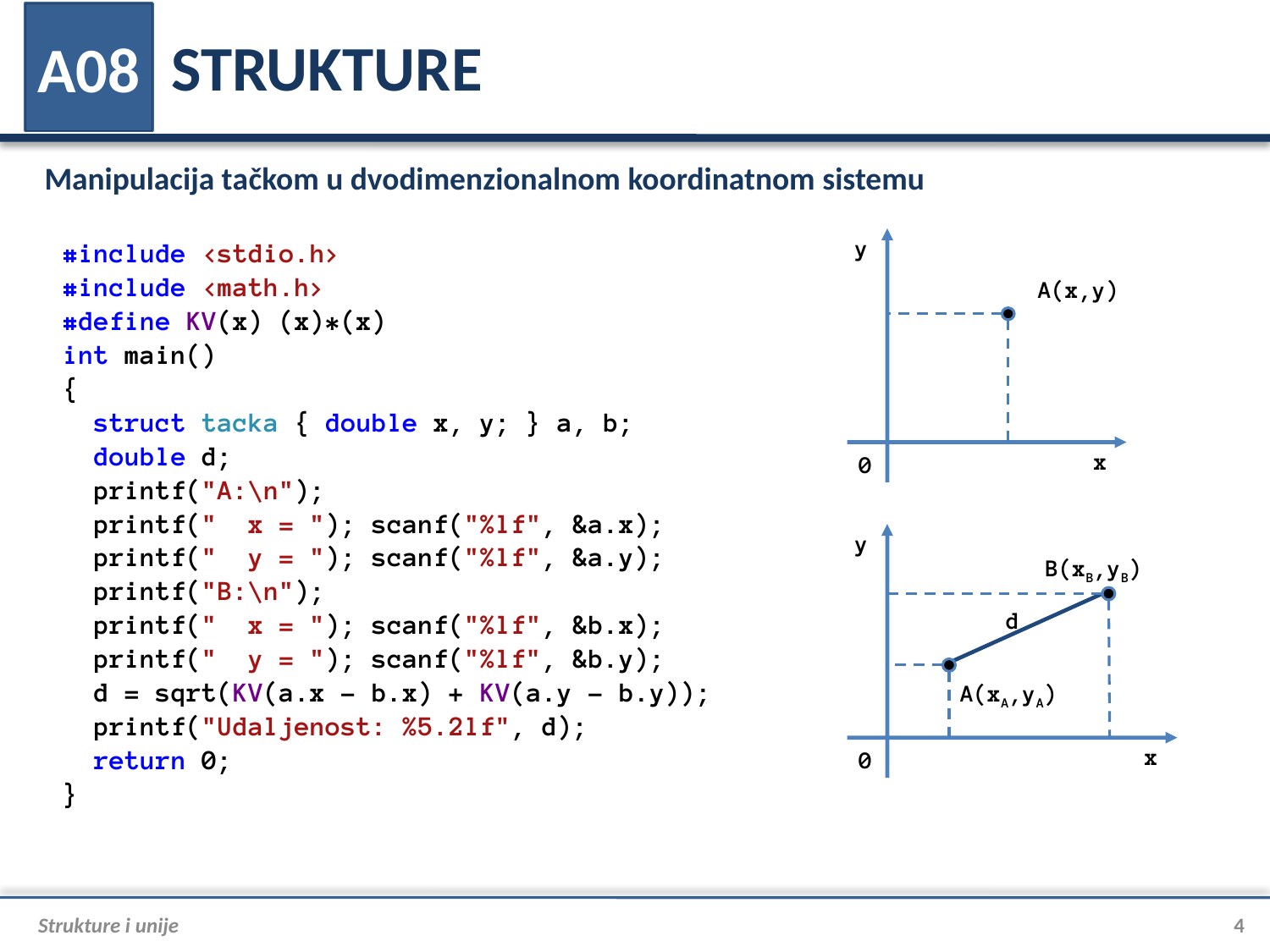

# STRUKTURE
A08
Manipulacija tačkom u dvodimenzionalnom koordinatnom sistemu
#include <stdio.h>
#include <math.h>
#define KV(x) (x)*(x)
int main()
{
  struct tacka { double x, y; } a, b;
  double d;
  printf("A:\n");
  printf("  x = "); scanf("%lf", &a.x);
  printf("  y = "); scanf("%lf", &a.y);
  printf("B:\n");
  printf("  x = "); scanf("%lf", &b.x);
  printf("  y = "); scanf("%lf", &b.y);
  d = sqrt(KV(a.x - b.x) + KV(a.y - b.y));
  printf("Udaljenost: %5.2lf", d);
  return 0;
}
y

A(x,y)

x
0
y

B(xB,yB)

d

A(xA,yA)
x
0
Strukture i unije
4